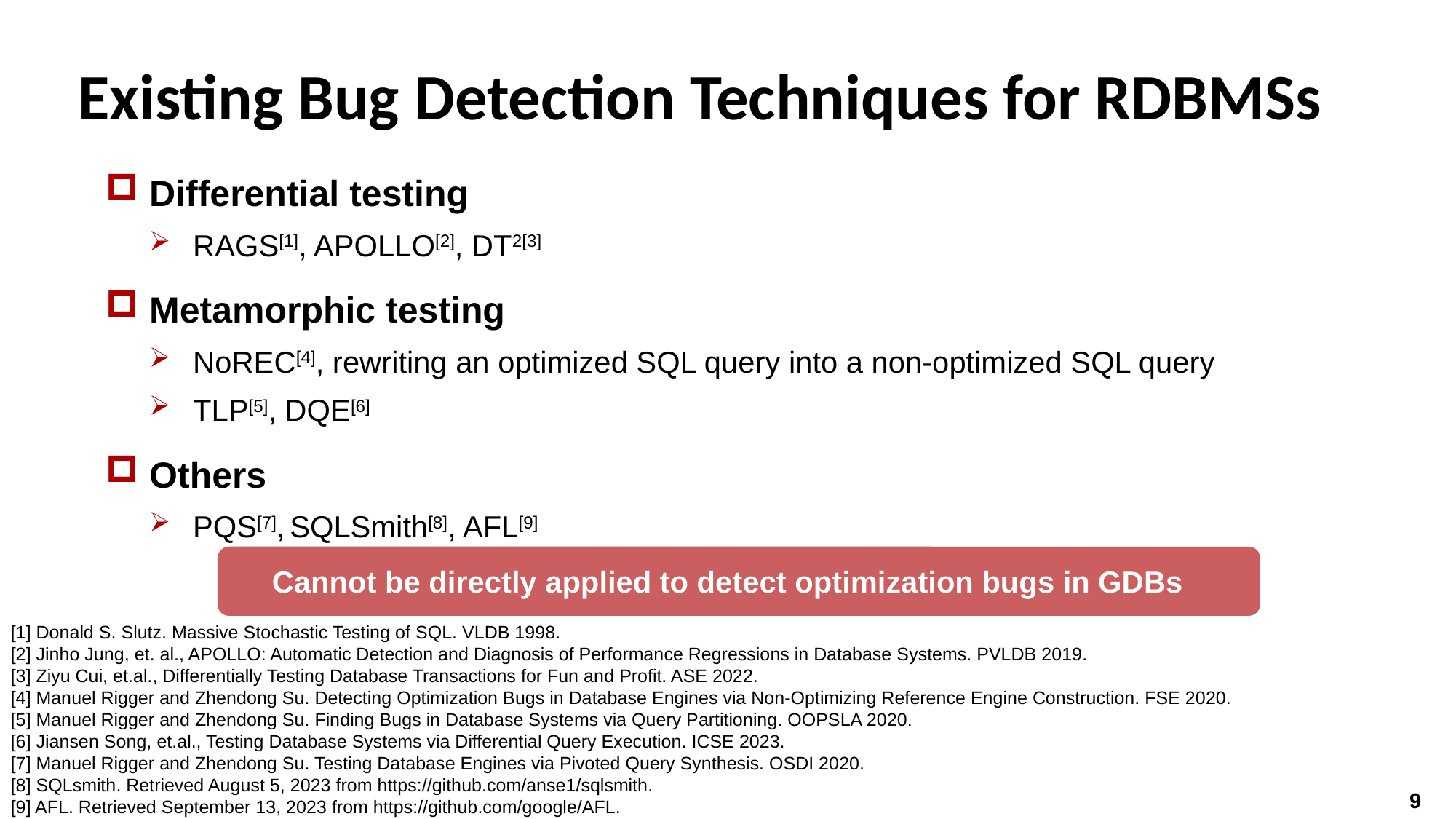

# Existing Bug Detection Techniques for RDBMSs
Differential testing
RAGS[1], APOLLO[2], DT2[3]
Metamorphic testing
NoREC[4], rewriting an optimized SQL query into a non-optimized SQL query
TLP[5], DQE[6]
Others
PQS[7], SQLSmith[8], AFL[9]

Cannot be directly applied to detect optimization bugs in GDBs
[1] Donald S. Slutz. Massive Stochastic Testing of SQL. VLDB 1998.
[2] Jinho Jung, et. al., APOLLO: Automatic Detection and Diagnosis of Performance Regressions in Database Systems. PVLDB 2019.
[3] Ziyu Cui, et.al., Differentially Testing Database Transactions for Fun and Profit. ASE 2022.
[4] Manuel Rigger and Zhendong Su. Detecting Optimization Bugs in Database Engines via Non-Optimizing Reference Engine Construction. FSE 2020.
[5] Manuel Rigger and Zhendong Su. Finding Bugs in Database Systems via Query Partitioning. OOPSLA 2020.
[6] Jiansen Song, et.al., Testing Database Systems via Differential Query Execution. ICSE 2023.
[7] Manuel Rigger and Zhendong Su. Testing Database Engines via Pivoted Query Synthesis. OSDI 2020.
[8] SQLsmith. Retrieved August 5, 2023 from https://github.com/anse1/sqlsmith.
[9] AFL. Retrieved September 13, 2023 from https://github.com/google/AFL.